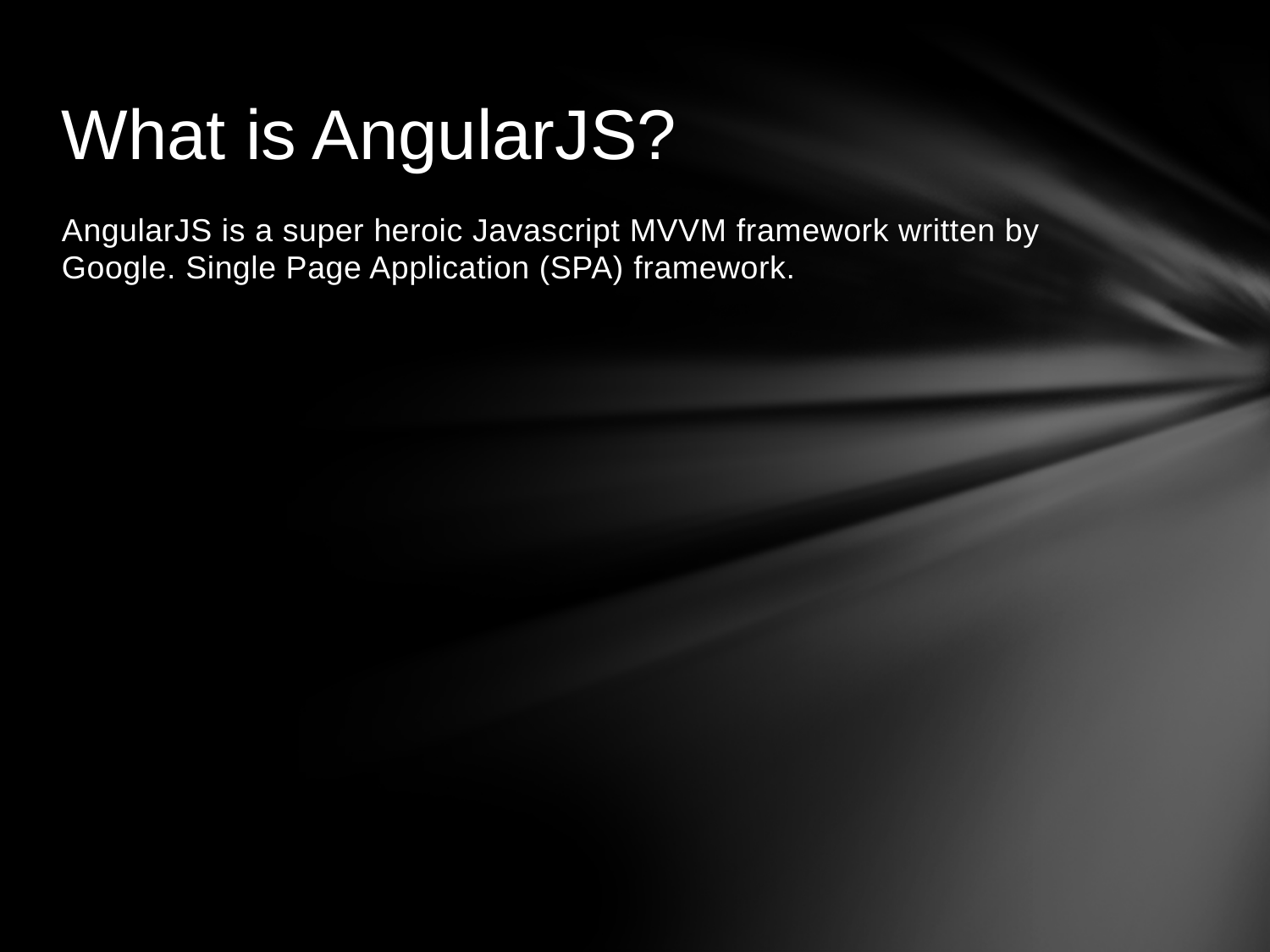

# What is AngularJS?
AngularJS is a super heroic Javascript MVVM framework written by Google. Single Page Application (SPA) framework.